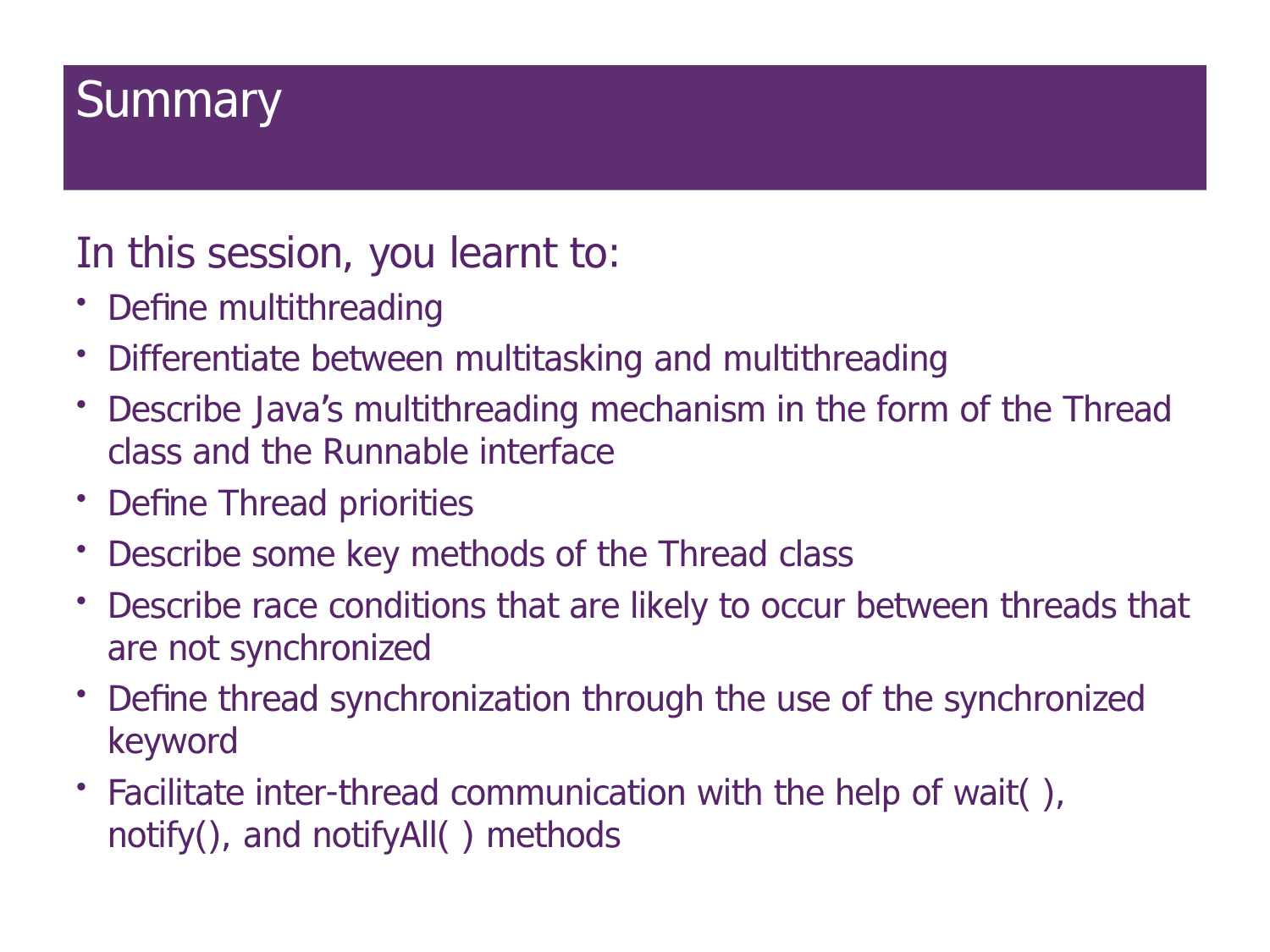

# Summary
In this session, you learnt to:
Define multithreading
Differentiate between multitasking and multithreading
Describe Java’s multithreading mechanism in the form of the Thread class and the Runnable interface
Define Thread priorities
Describe some key methods of the Thread class
Describe race conditions that are likely to occur between threads that are not synchronized
Define thread synchronization through the use of the synchronized keyword
Facilitate inter-thread communication with the help of wait( ), notify(), and notifyAll( ) methods